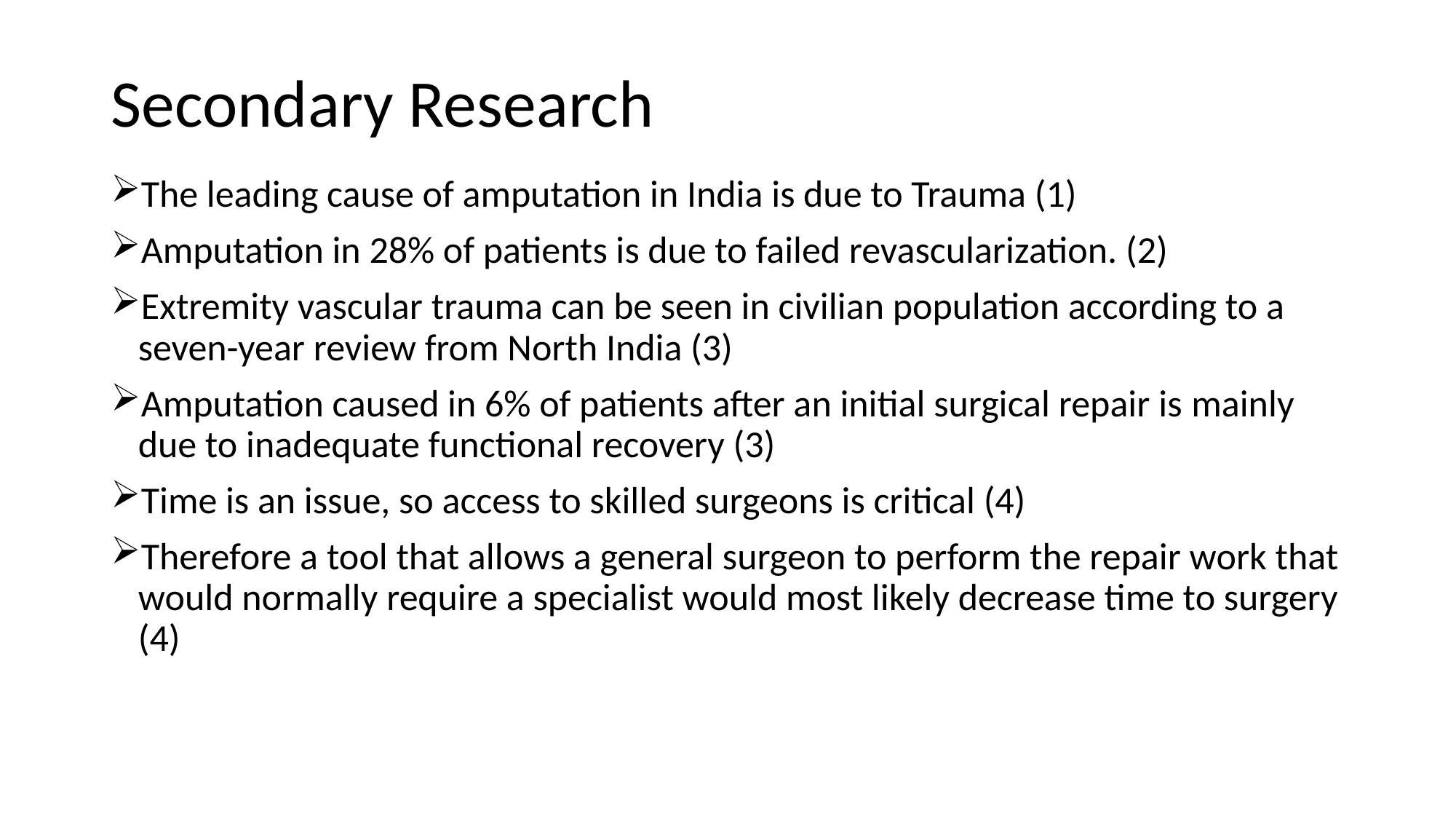

# Secondary Research
The leading cause of amputation in India is due to Trauma (1)
Amputation in 28% of patients is due to failed revascularization. (2)
Extremity vascular trauma can be seen in civilian population according to a seven-year review from North India (3)
Amputation caused in 6% of patients after an initial surgical repair is mainly due to inadequate functional recovery (3)
Time is an issue, so access to skilled surgeons is critical (4)
Therefore a tool that allows a general surgeon to perform the repair work that would normally require a specialist would most likely decrease time to surgery (4)